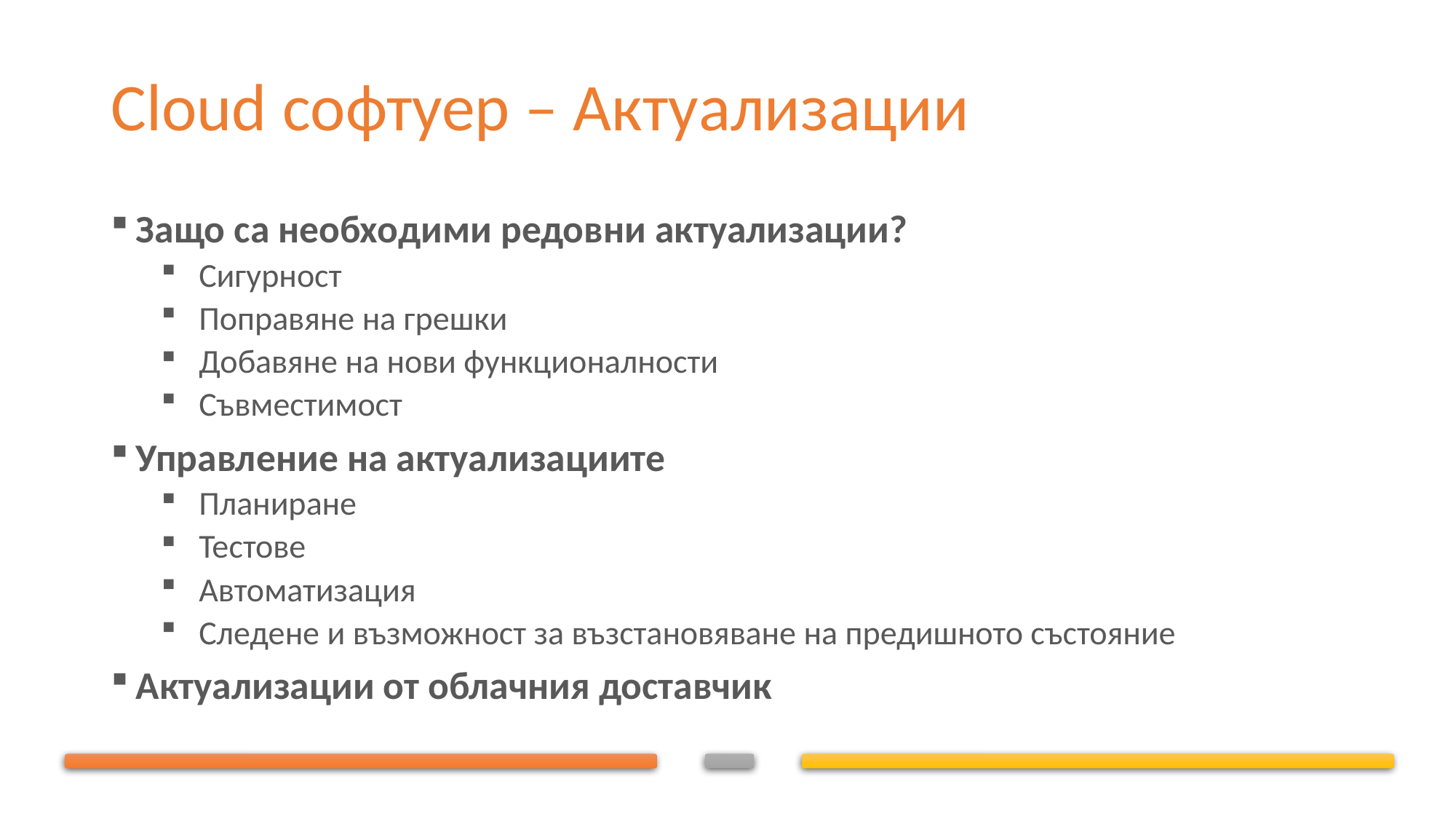

# Cloud софтуер – Актуализации
Защо са необходими редовни актуализации?
Сигурност
Поправяне на грешки
Добавяне на нови функционалности
Съвместимост
Управление на актуализациите
Планиране
Тестове
Автоматизация
Следене и възможност за възстановяване на предишното състояние
Актуализации от облачния доставчик